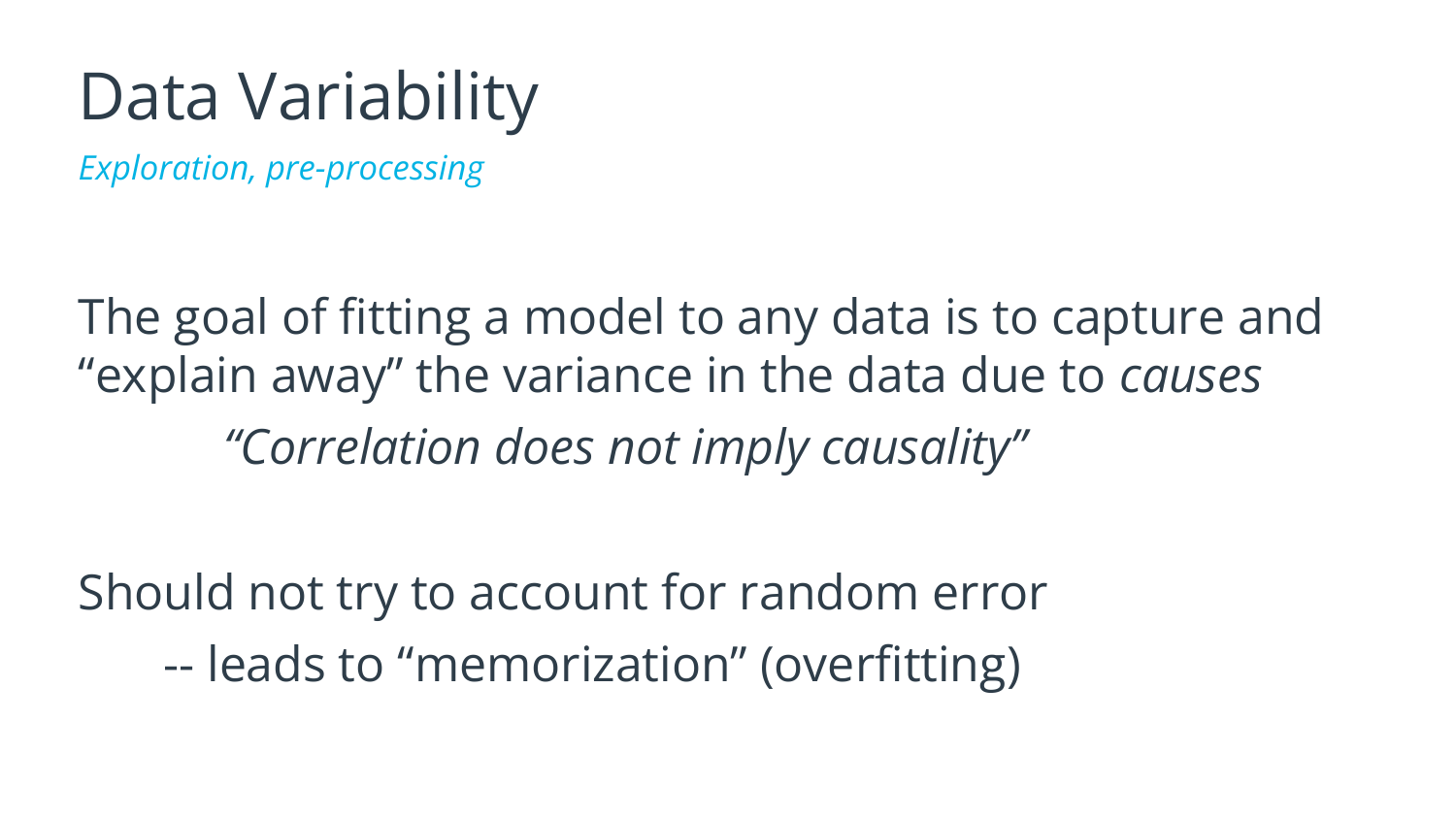

# Data Variability

Exploration, pre-processing
The goal of fitting a model to any data is to capture and “explain away” the variance in the data due to causes
	“Correlation does not imply causality”

Should not try to account for random error
 -- leads to “memorization” (overfitting)